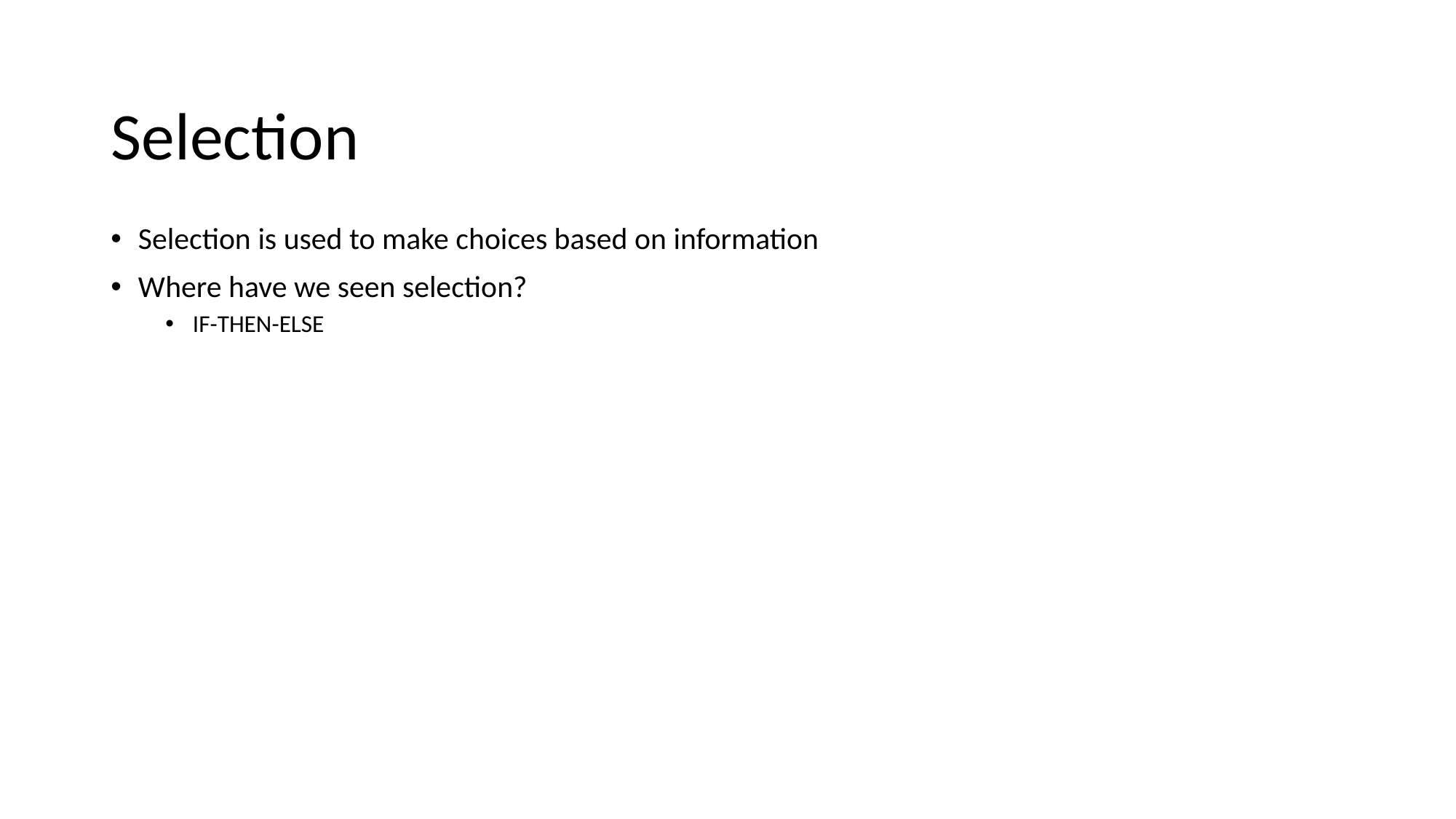

# Selection
Selection is used to make choices based on information
Where have we seen selection?
IF-THEN-ELSE